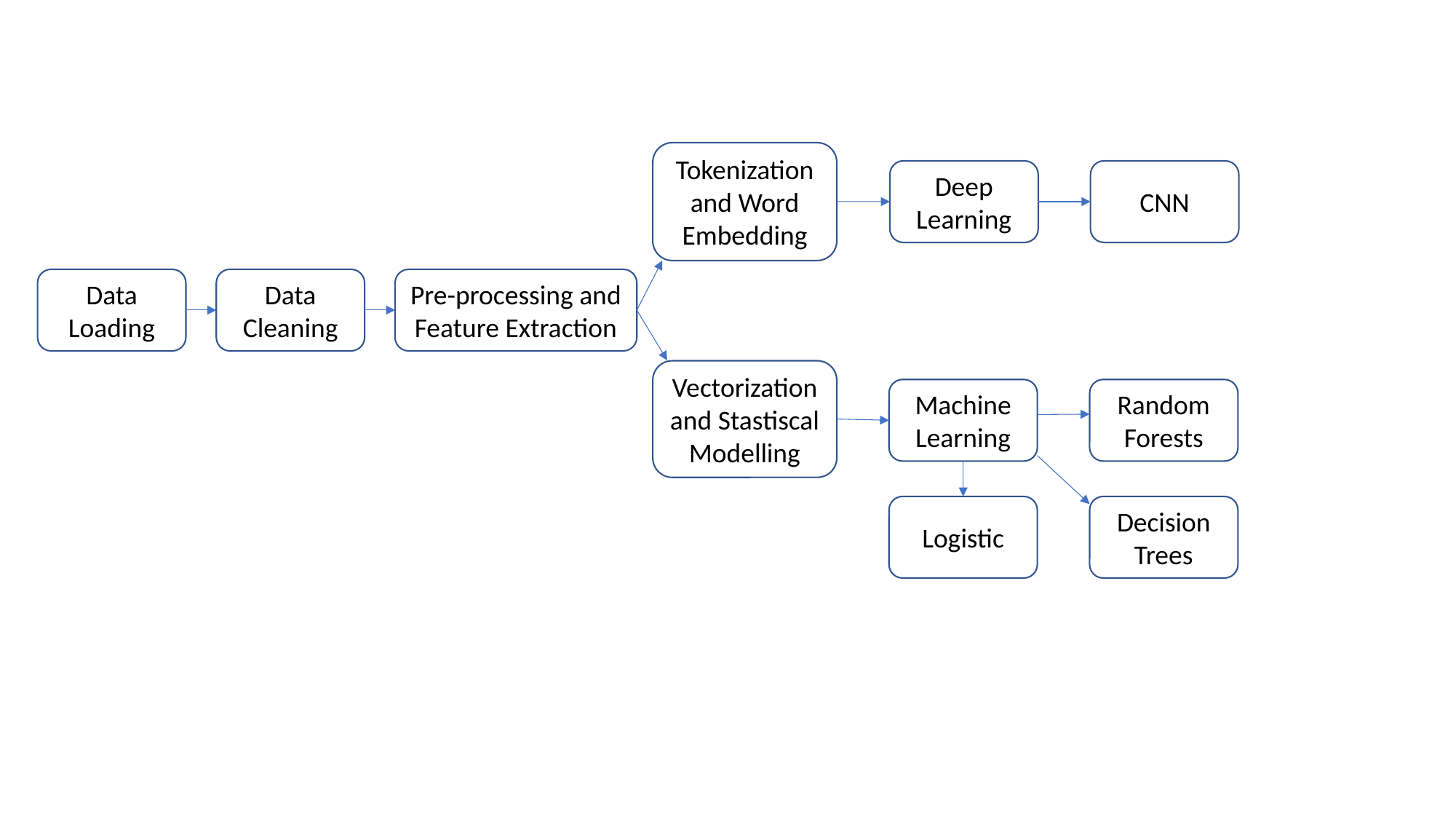

Tokenization and Word Embedding

Deep Learning
CNN
Data Loading
Data Cleaning
Pre-processing and
Feature Extraction
Vectorization
and Stastiscal Modelling
Machine Learning
Random Forests
Logistic
Decision Trees